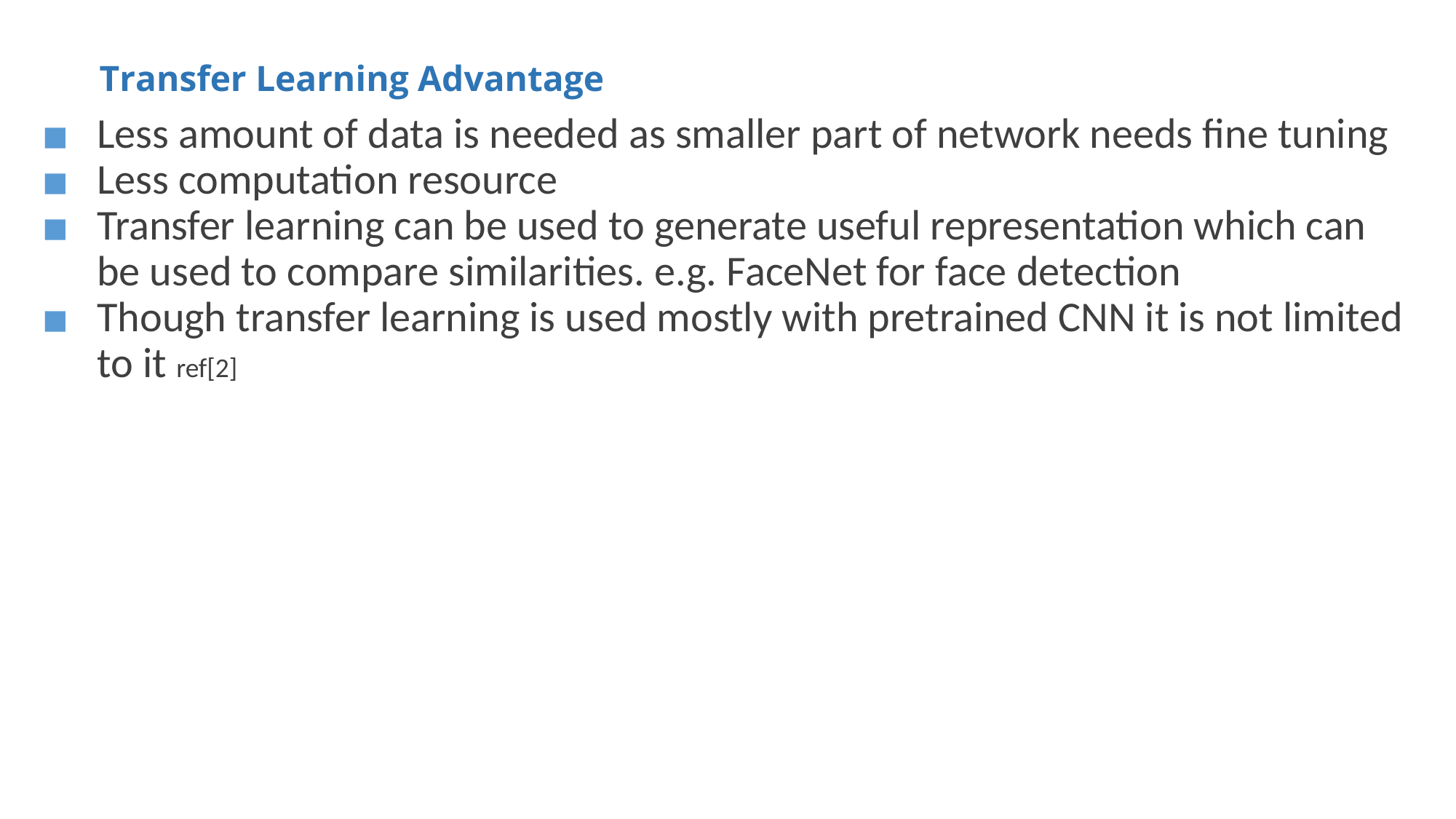

# Transfer Learning Advantage
Less amount of data is needed as smaller part of network needs fine tuning
Less computation resource
Transfer learning can be used to generate useful representation which can be used to compare similarities. e.g. FaceNet for face detection
Though transfer learning is used mostly with pretrained CNN it is not limited to it ref[2]